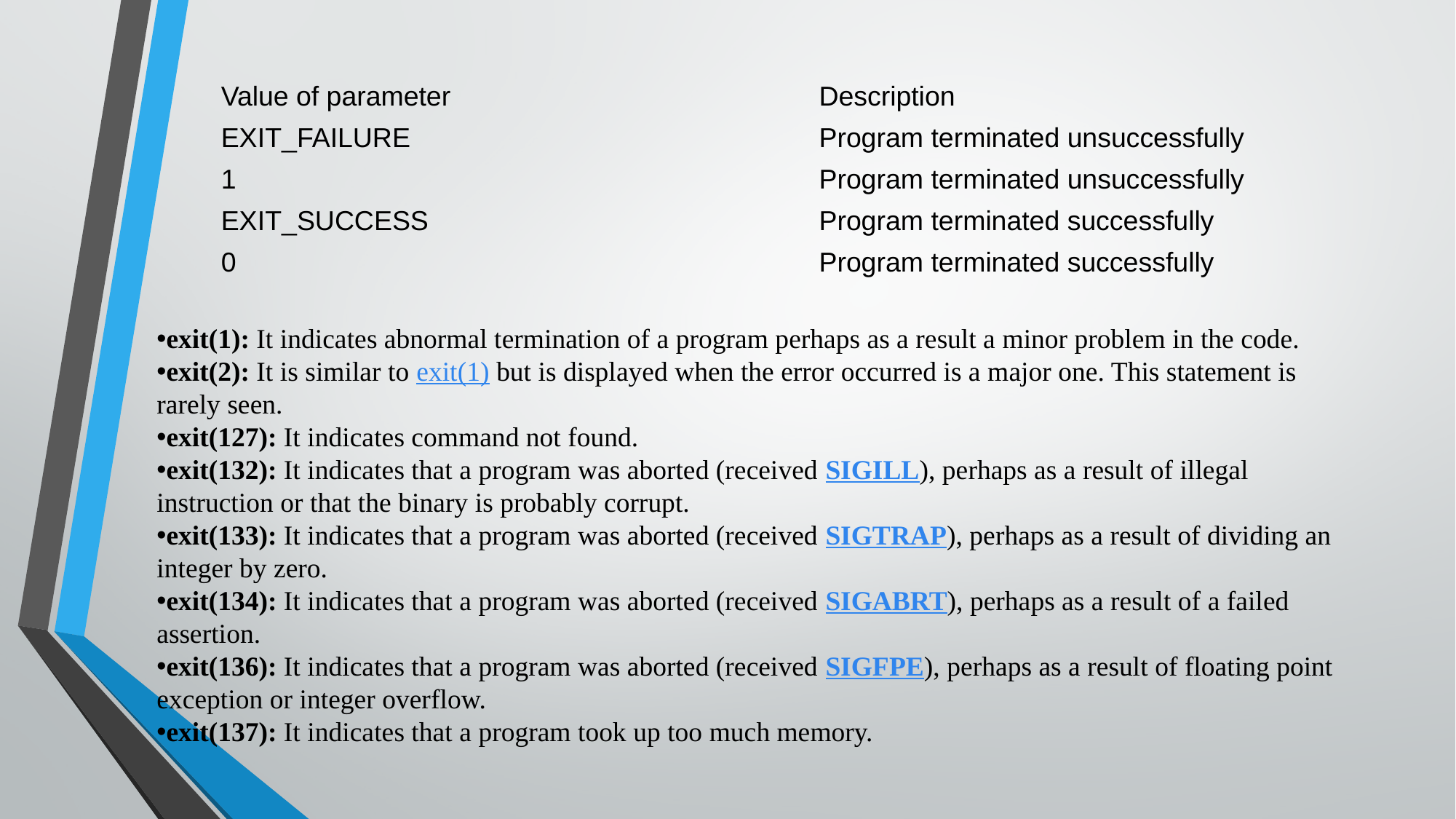

| Value of parameter | Description |
| --- | --- |
| EXIT\_FAILURE | Program terminated unsuccessfully |
| 1 | Program terminated unsuccessfully |
| EXIT\_SUCCESS | Program terminated successfully |
| 0 | Program terminated successfully |

exit(1): It indicates abnormal termination of a program perhaps as a result a minor problem in the code.
exit(2): It is similar to exit(1) but is displayed when the error occurred is a major one. This statement is rarely seen.
exit(127): It indicates command not found.
exit(132): It indicates that a program was aborted (received SIGILL), perhaps as a result of illegal instruction or that the binary is probably corrupt.
exit(133): It indicates that a program was aborted (received SIGTRAP), perhaps as a result of dividing an integer by zero.
exit(134): It indicates that a program was aborted (received SIGABRT), perhaps as a result of a failed assertion.
exit(136): It indicates that a program was aborted (received SIGFPE), perhaps as a result of floating point exception or integer overflow.
exit(137): It indicates that a program took up too much memory.